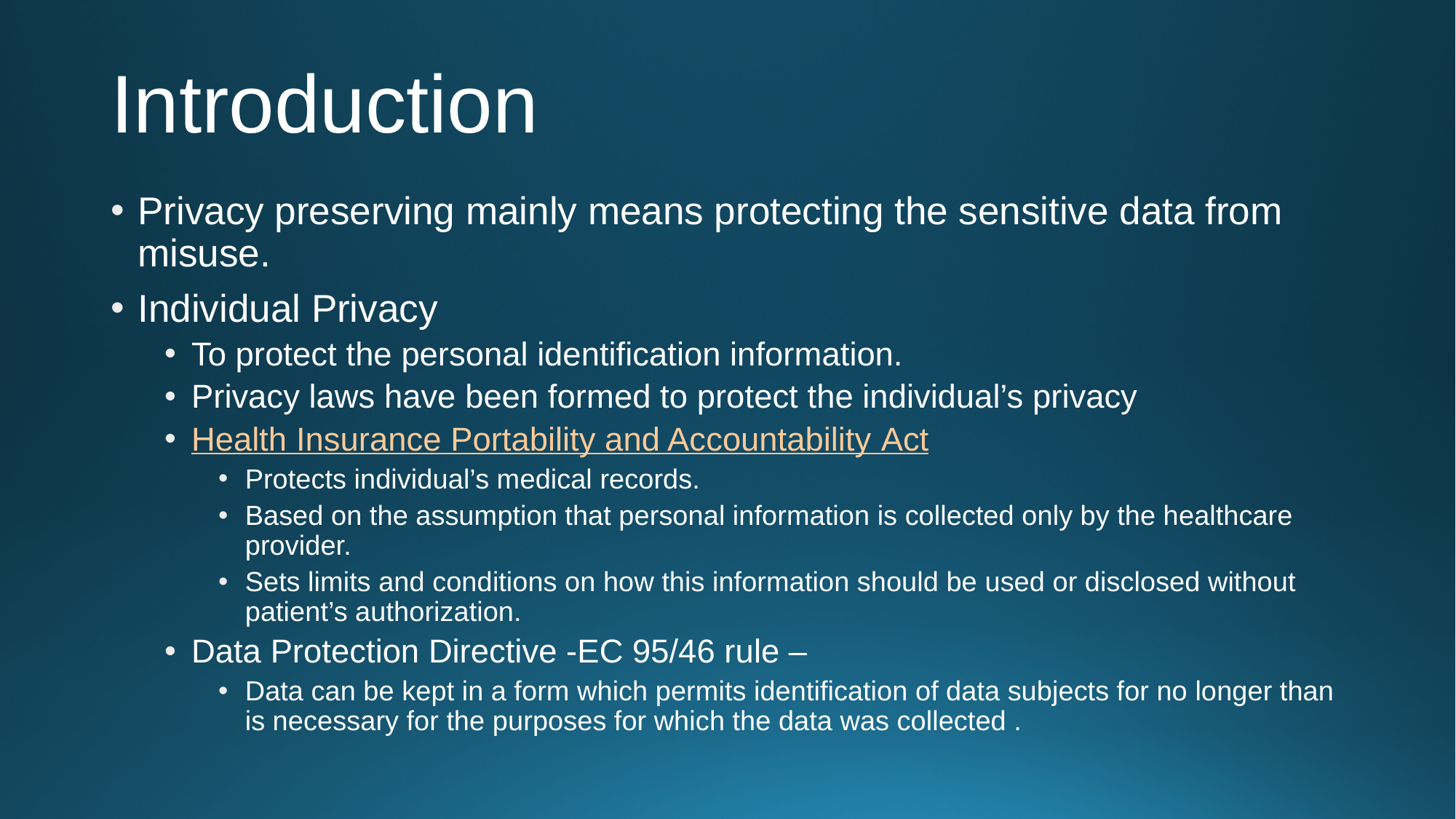

# Introduction
Privacy preserving mainly means protecting the sensitive data from misuse.
Individual Privacy
To protect the personal identification information.
Privacy laws have been formed to protect the individual’s privacy
Health Insurance Portability and Accountability Act
Protects individual’s medical records.
Based on the assumption that personal information is collected only by the healthcare provider.
Sets limits and conditions on how this information should be used or disclosed without patient’s authorization.
Data Protection Directive -EC 95/46 rule –
Data can be kept in a form which permits identification of data subjects for no longer than is necessary for the purposes for which the data was collected .